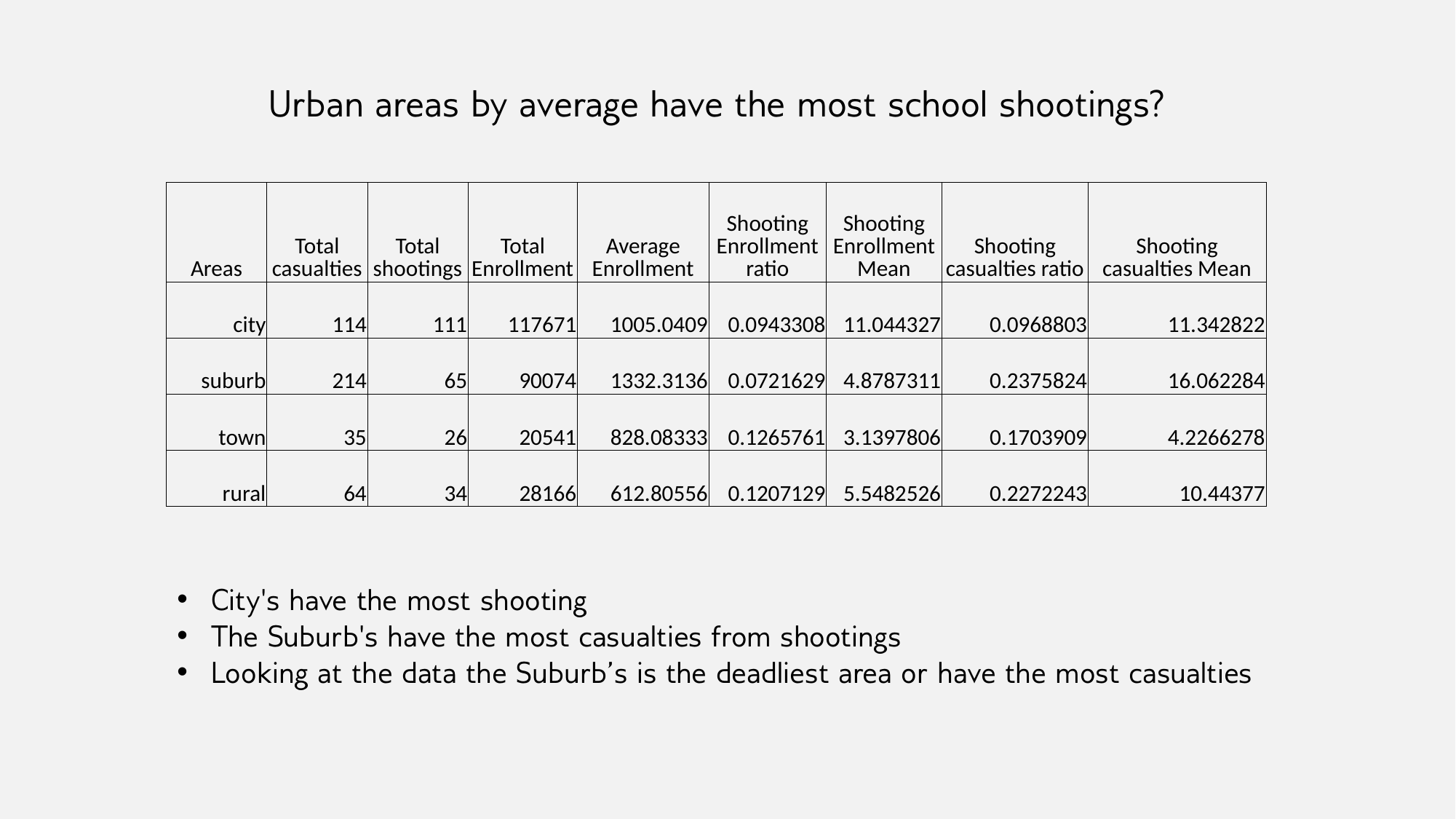

Urban areas by average have the most school shootings?
| Areas | Total casualties | Total shootings | Total Enrollment | Average Enrollment | Shooting Enrollment ratio | Shooting Enrollment Mean | Shooting casualties ratio | Shooting casualties Mean |
| --- | --- | --- | --- | --- | --- | --- | --- | --- |
| city | 114 | 111 | 117671 | 1005.0409 | 0.0943308 | 11.044327 | 0.0968803 | 11.342822 |
| suburb | 214 | 65 | 90074 | 1332.3136 | 0.0721629 | 4.8787311 | 0.2375824 | 16.062284 |
| town | 35 | 26 | 20541 | 828.08333 | 0.1265761 | 3.1397806 | 0.1703909 | 4.2266278 |
| rural | 64 | 34 | 28166 | 612.80556 | 0.1207129 | 5.5482526 | 0.2272243 | 10.44377 |
City's have the most shooting
The Suburb's have the most casualties from shootings
Looking at the data the Suburb’s is the deadliest area or have the most casualties